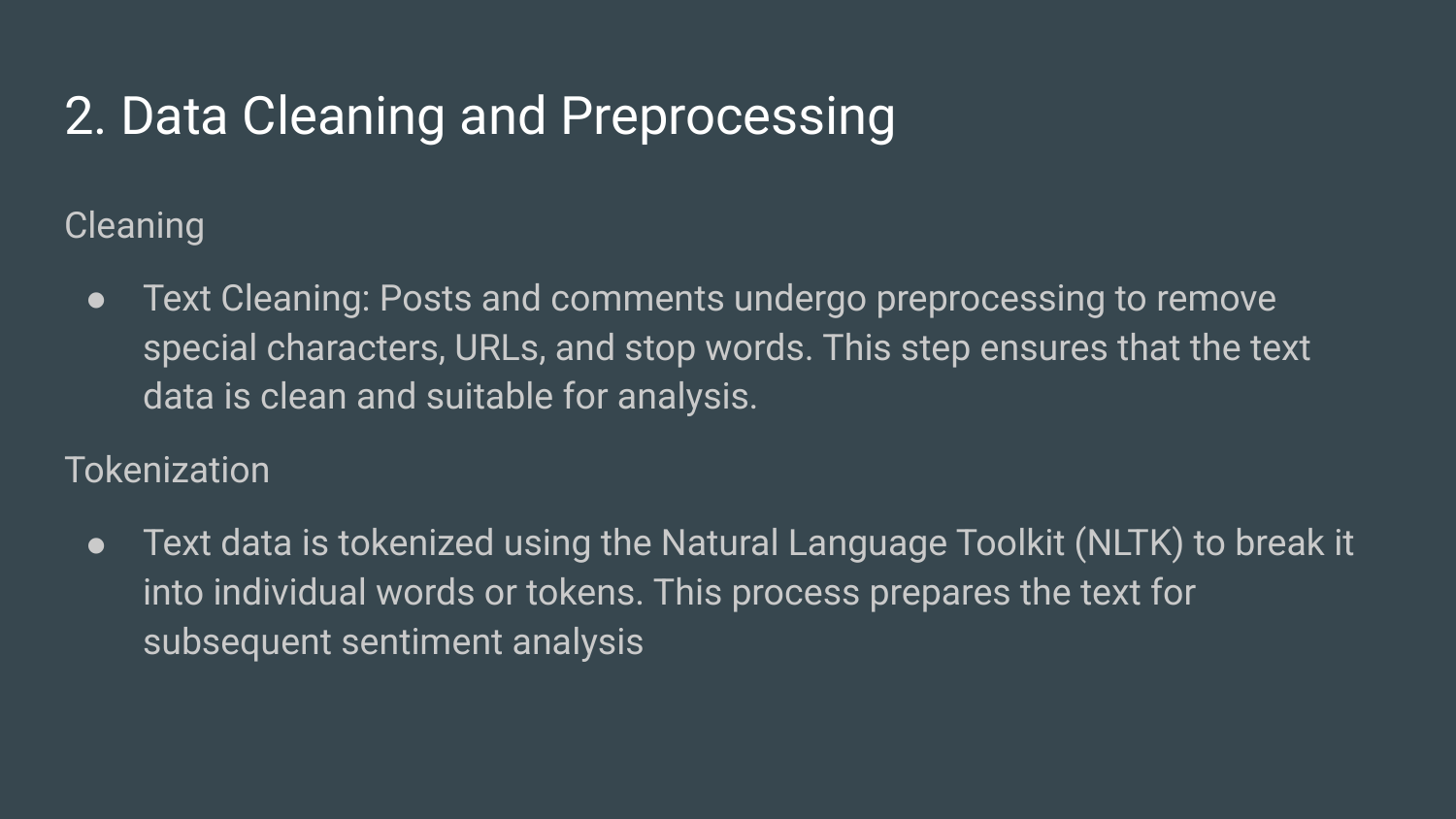

# 2. Data Cleaning and Preprocessing
Cleaning
Text Cleaning: Posts and comments undergo preprocessing to remove special characters, URLs, and stop words. This step ensures that the text data is clean and suitable for analysis.
Tokenization
Text data is tokenized using the Natural Language Toolkit (NLTK) to break it into individual words or tokens. This process prepares the text for subsequent sentiment analysis